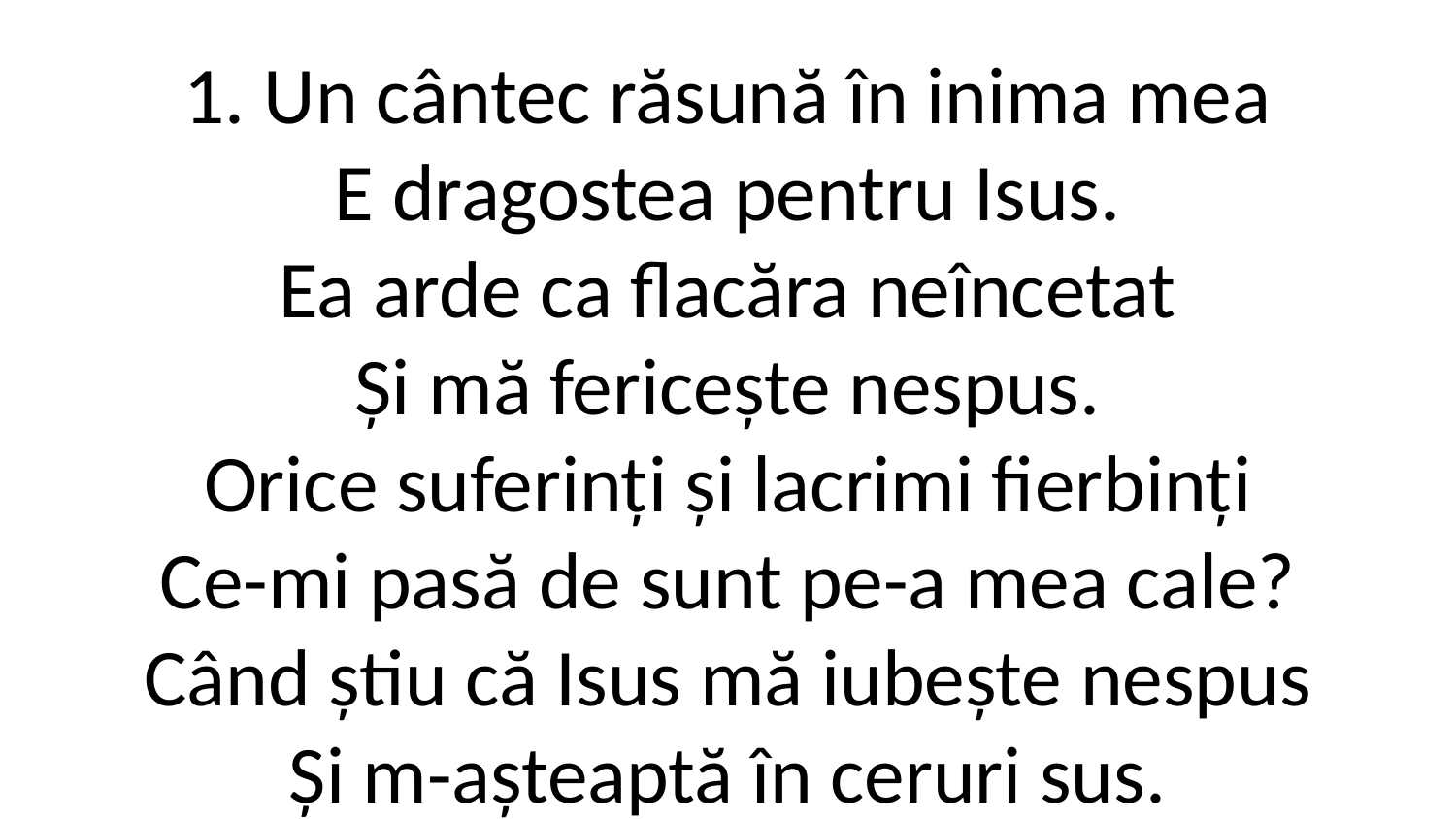

1. Un cântec răsună în inima mea
E dragostea pentru Isus.
Ea arde ca flacăra neîncetat
Și mă fericește nespus.
Orice suferinți și lacrimi fierbinți
Ce-mi pasă de sunt pe-a mea cale?
Când știu că Isus mă iubește nespus
Și m-așteaptă în ceruri sus.